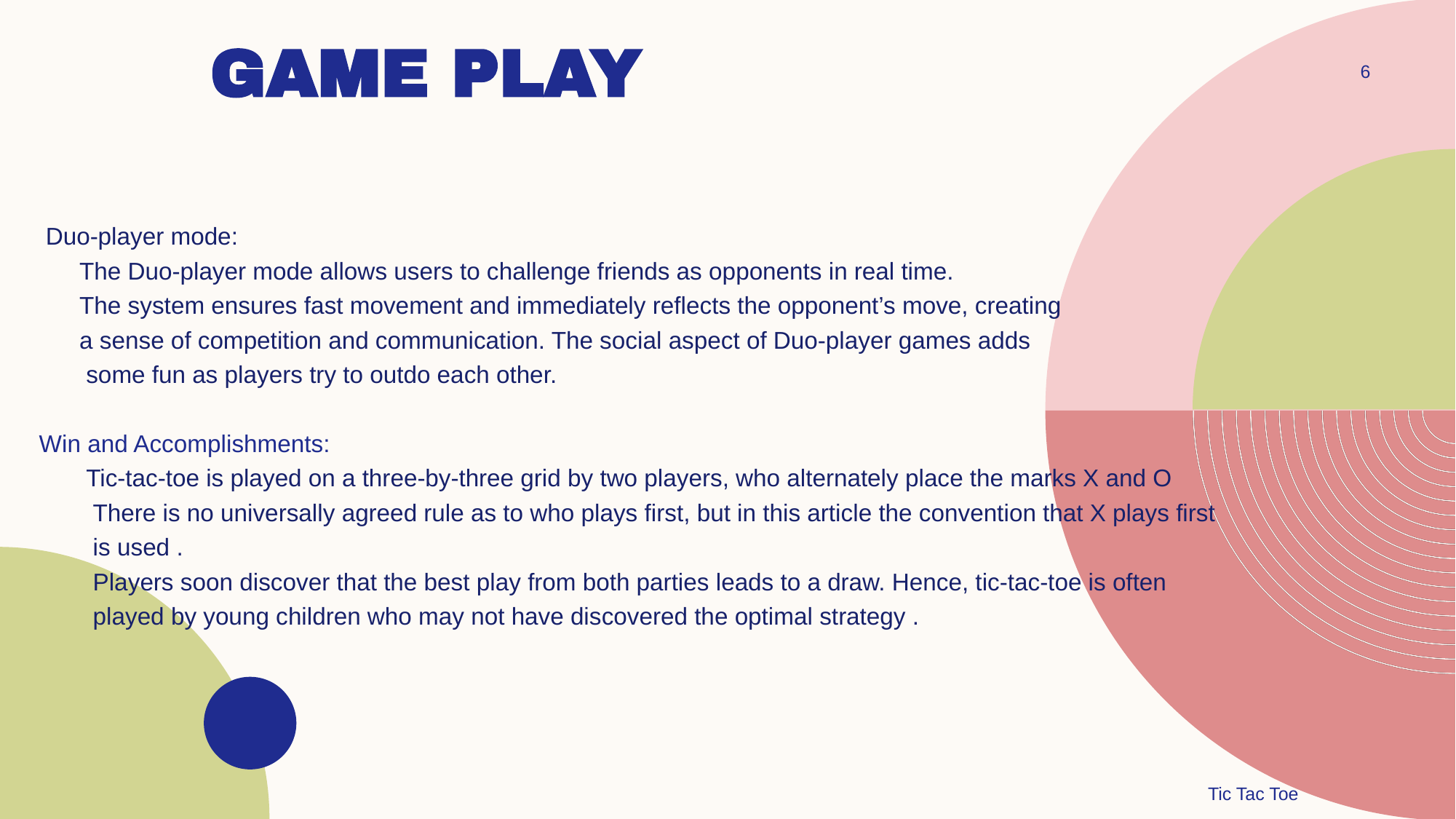

# Game play
6

 Duo-player mode:
      The Duo-player mode allows users to challenge friends as opponents in real time.
      The system ensures fast movement and immediately reflects the opponent’s move, creating
      a sense of competition and communication. The social aspect of Duo-player games adds
       some fun as players try to outdo each other.

Win and Accomplishments:
       Tic-tac-toe is played on a three-by-three grid by two players, who alternately place the marks X and O
        There is no universally agreed rule as to who plays first, but in this article the convention that X plays first
        is used .
        Players soon discover that the best play from both parties leads to a draw. Hence, tic-tac-toe is often
        played by young children who may not have discovered the optimal strategy .

Tic Tac Toe